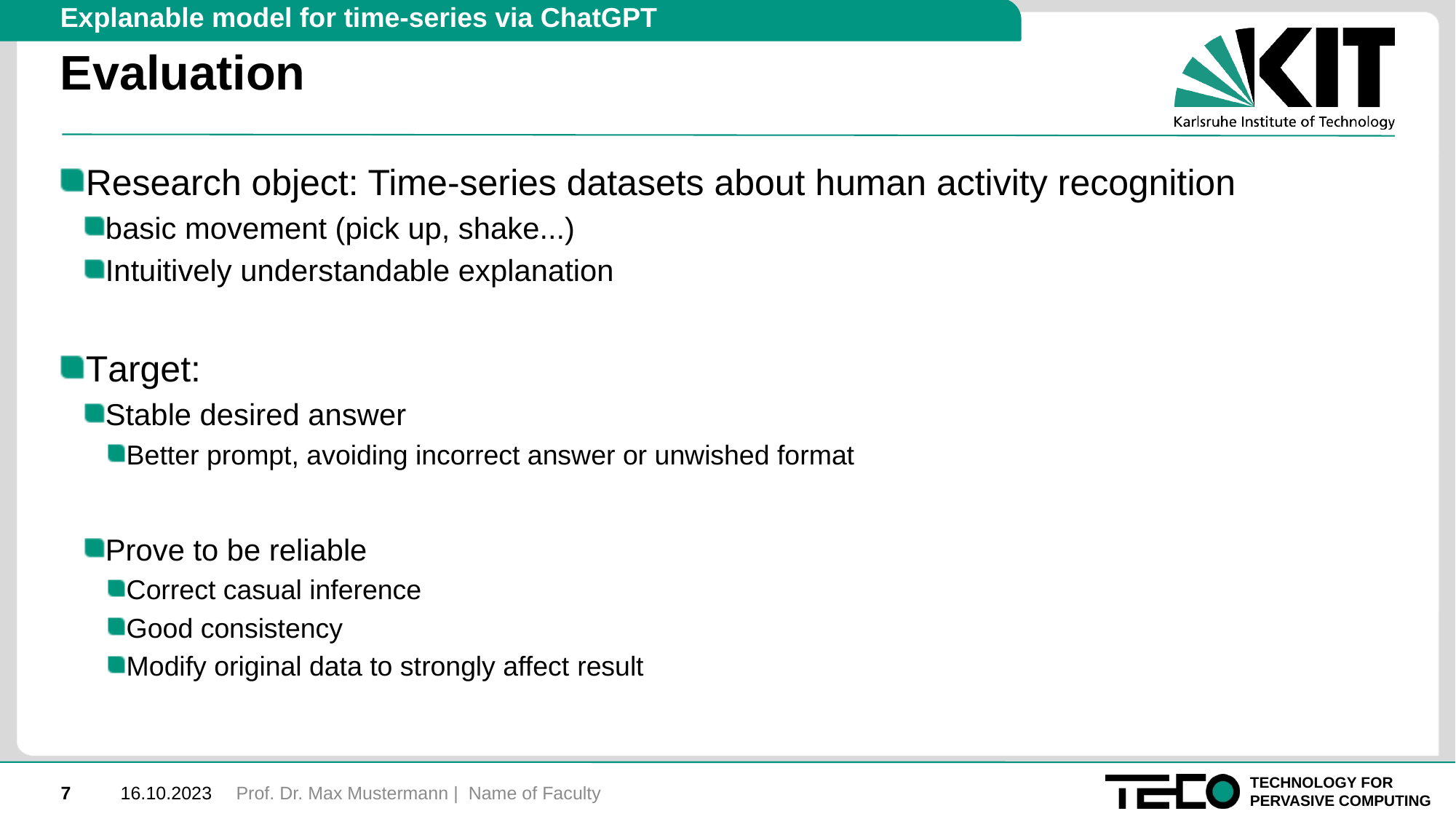

Explanable model for time-series via ChatGPT
# Evaluation

Research object: Time-series datasets about human activity recognition
basic movement (pick up, shake...)
Intuitively understandable explanation

Target:
Stable desired answer
Better prompt, avoiding incorrect answer or unwished format

Prove to be reliable
Correct casual inference
Good consistency
Modify original data to strongly affect result

Prof. Dr. Max Mustermann |  Name of Faculty